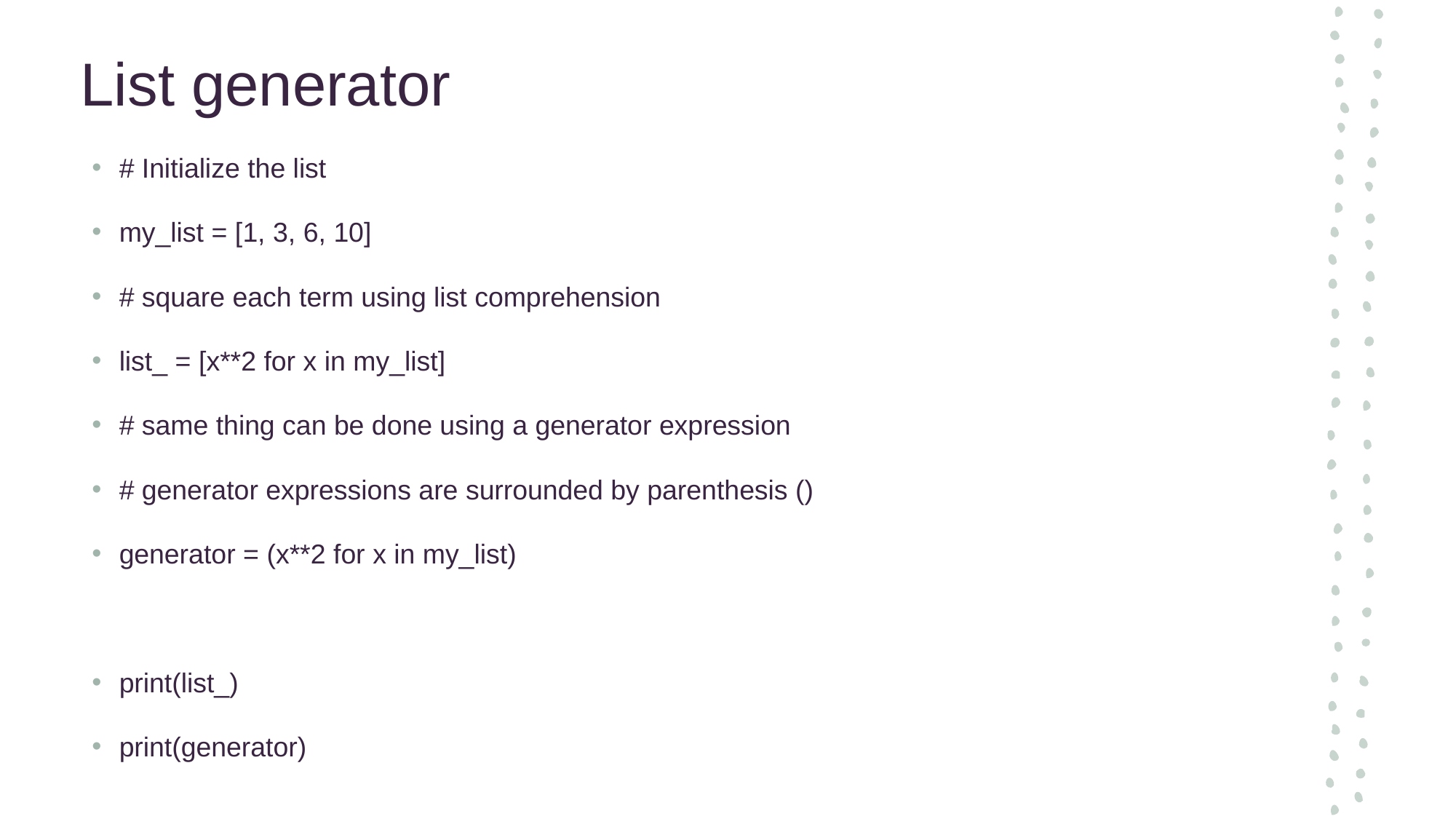

# List generator
# Initialize the list
my_list = [1, 3, 6, 10]
# square each term using list comprehension
list_ = [x**2 for x in my_list]
# same thing can be done using a generator expression
# generator expressions are surrounded by parenthesis ()
generator = (x**2 for x in my_list)

print(list_)
print(generator)